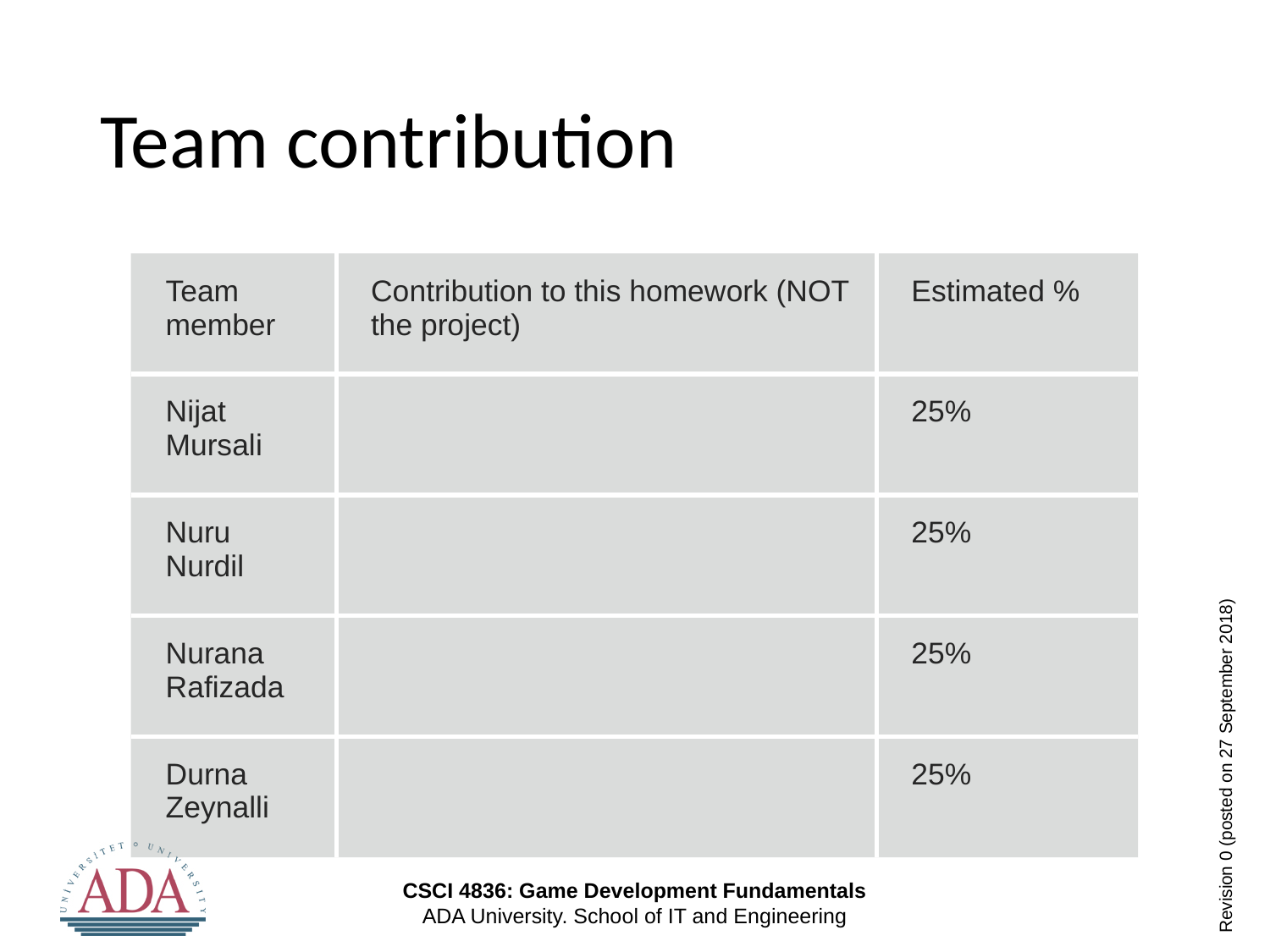

# Team contribution
| Team member | Contribution to this homework (NOT the project) | Estimated % |
| --- | --- | --- |
| Nijat Mursali |  | 25% |
| Nuru Nurdil |  | 25% |
| Nurana Rafizada |  | 25% |
| Durna Zeynalli |  | 25% |